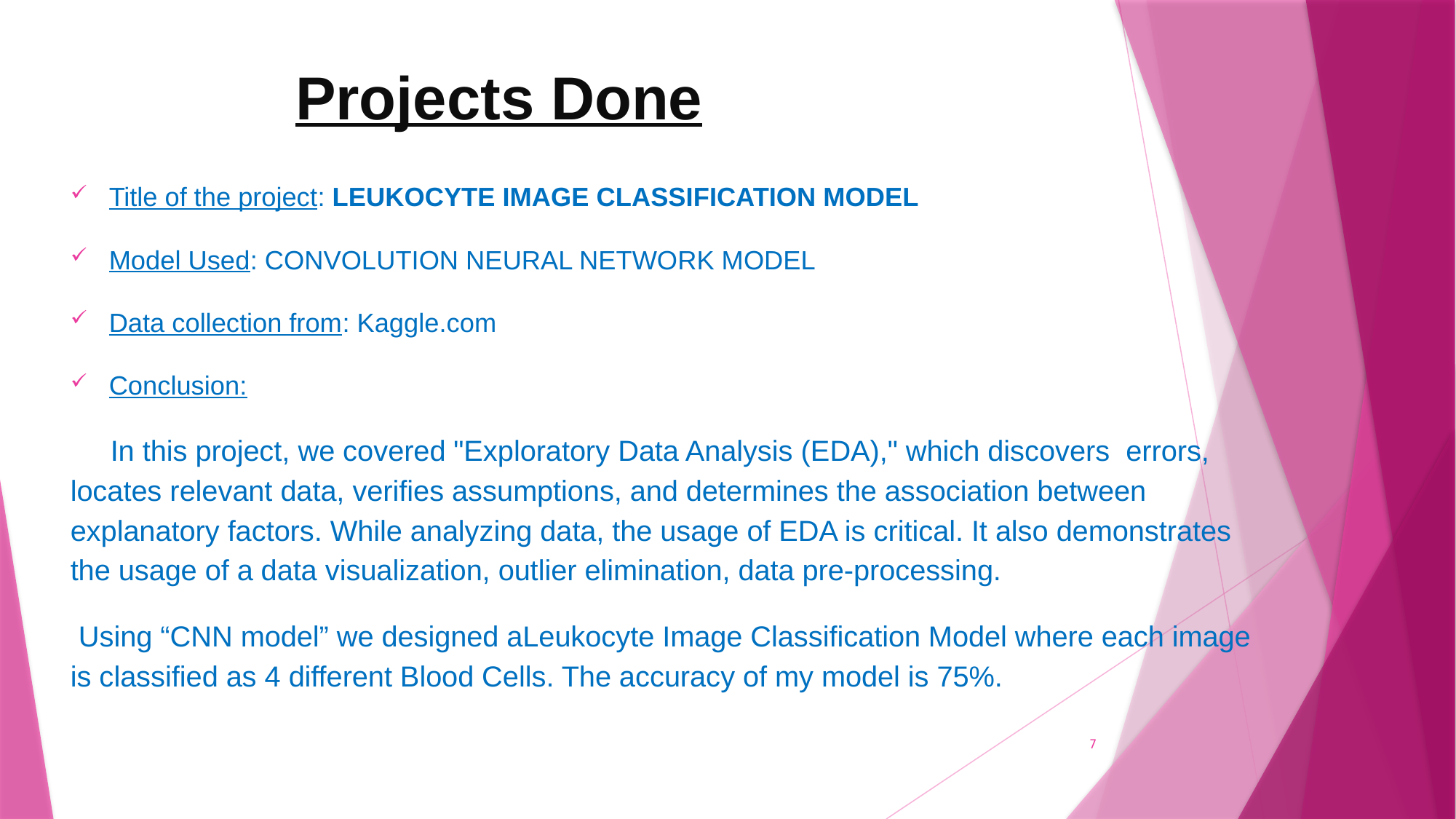

# Projects Done
Title of the project: LEUKOCYTE IMAGE CLASSIFICATION MODEL
Model Used: CONVOLUTION NEURAL NETWORK MODEL
Data collection from: Kaggle.com
Conclusion:
     In this project, we covered "Exploratory Data Analysis (EDA)," which discovers  errors, locates relevant data, verifies assumptions, and determines the association between explanatory factors. While analyzing data, the usage of EDA is critical. It also demonstrates the usage of a data visualization, outlier elimination, data pre-processing.
 Using “CNN model” we designed aLeukocyte Image Classification Model where each image is classified as 4 different Blood Cells. The accuracy of my model is 75%.

7